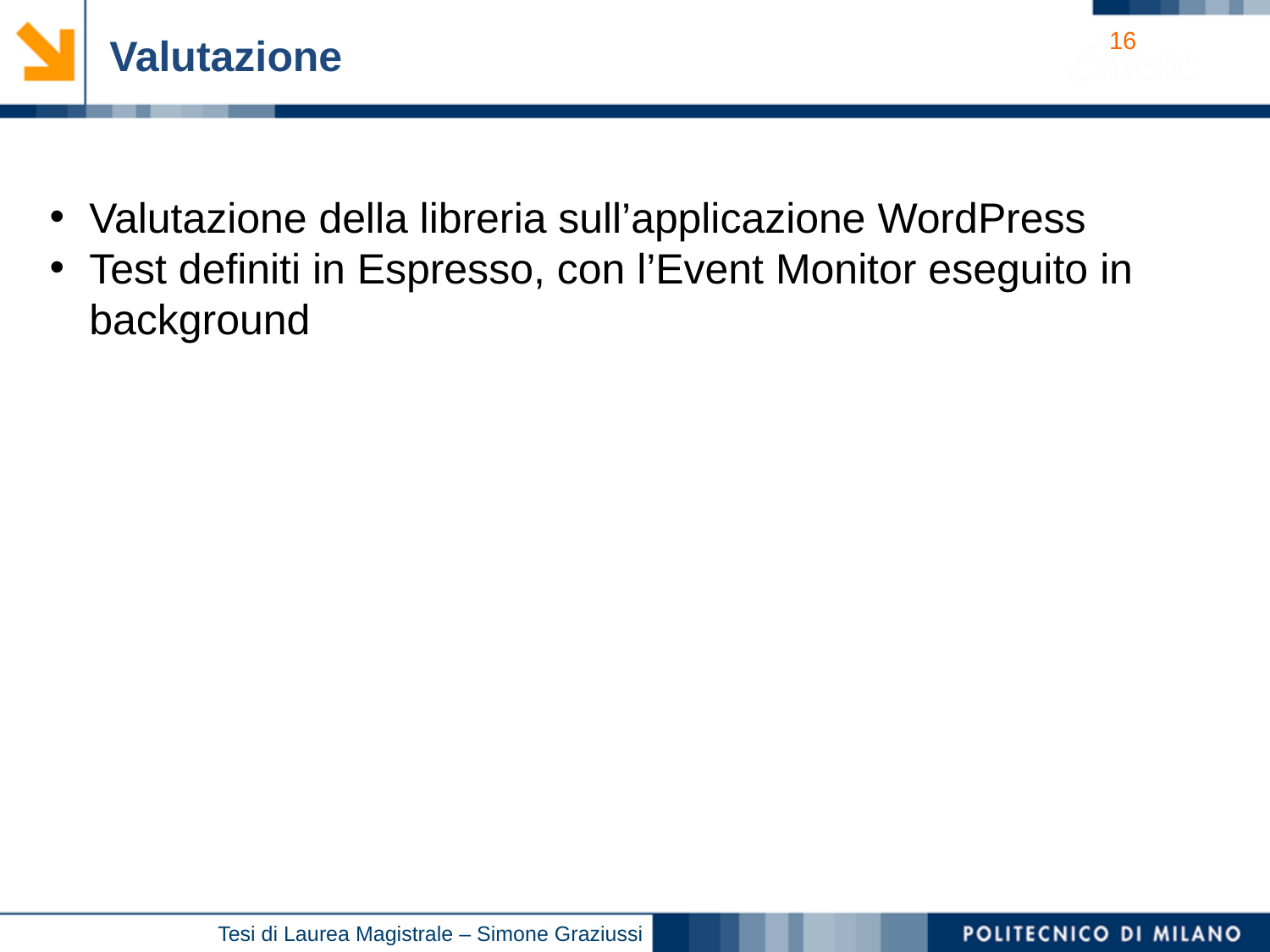

Valutazione
Valutazione della libreria sull’applicazione WordPress
Test definiti in Espresso, con l’Event Monitor eseguito in background